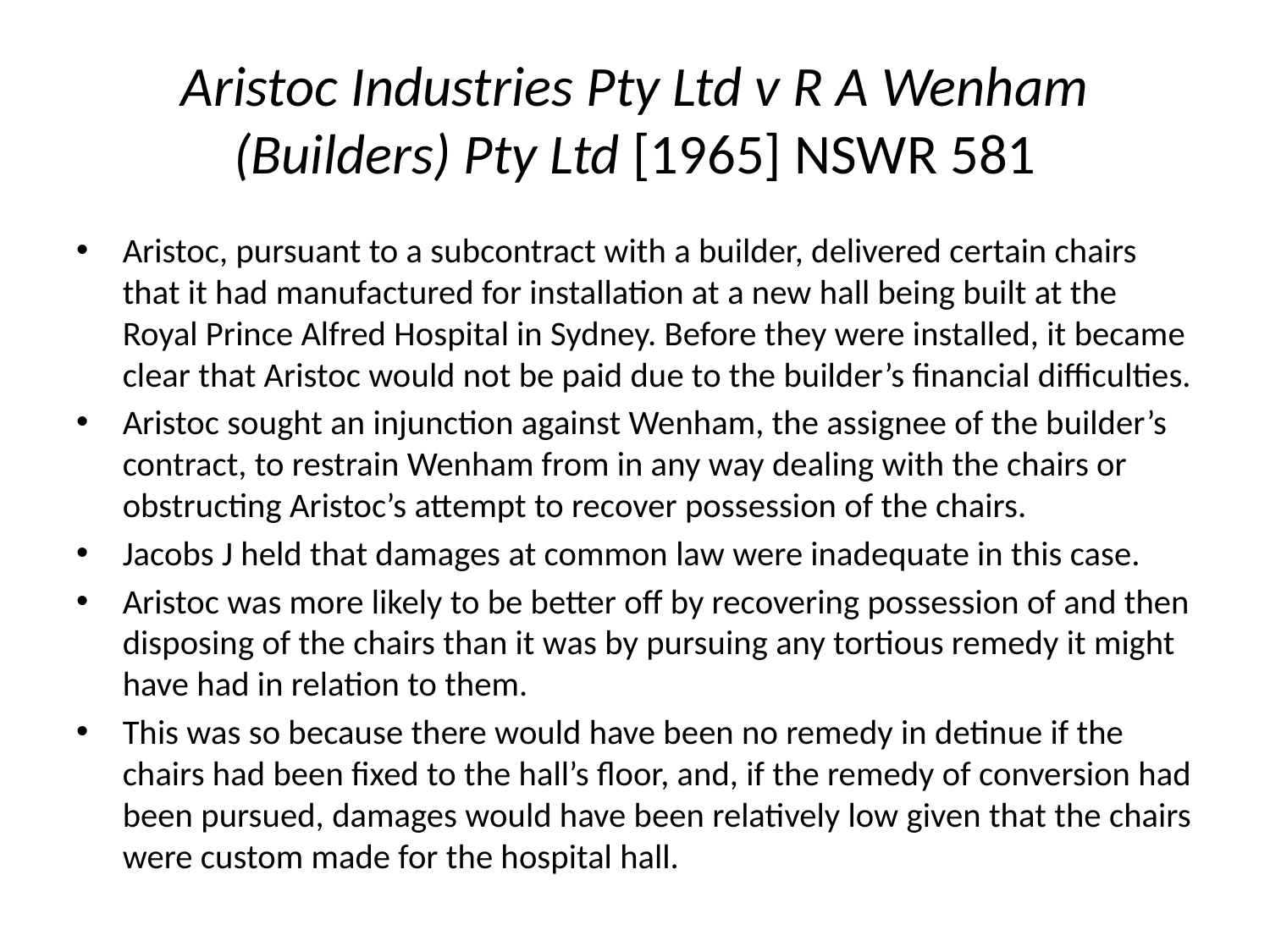

# Aristoc Industries Pty Ltd v R A Wenham (Builders) Pty Ltd [1965] NSWR 581
Aristoc, pursuant to a subcontract with a builder, delivered certain chairs that it had manufactured for installation at a new hall being built at the Royal Prince Alfred Hospital in Sydney. Before they were installed, it became clear that Aristoc would not be paid due to the builder’s financial difficulties.
Aristoc sought an injunction against Wenham, the assignee of the builder’s contract, to restrain Wenham from in any way dealing with the chairs or obstructing Aristoc’s attempt to recover possession of the chairs.
Jacobs J held that damages at common law were inadequate in this case.
Aristoc was more likely to be better off by recovering possession of and then disposing of the chairs than it was by pursuing any tortious remedy it might have had in relation to them.
This was so because there would have been no remedy in detinue if the chairs had been fixed to the hall’s floor, and, if the remedy of conversion had been pursued, damages would have been relatively low given that the chairs were custom made for the hospital hall.